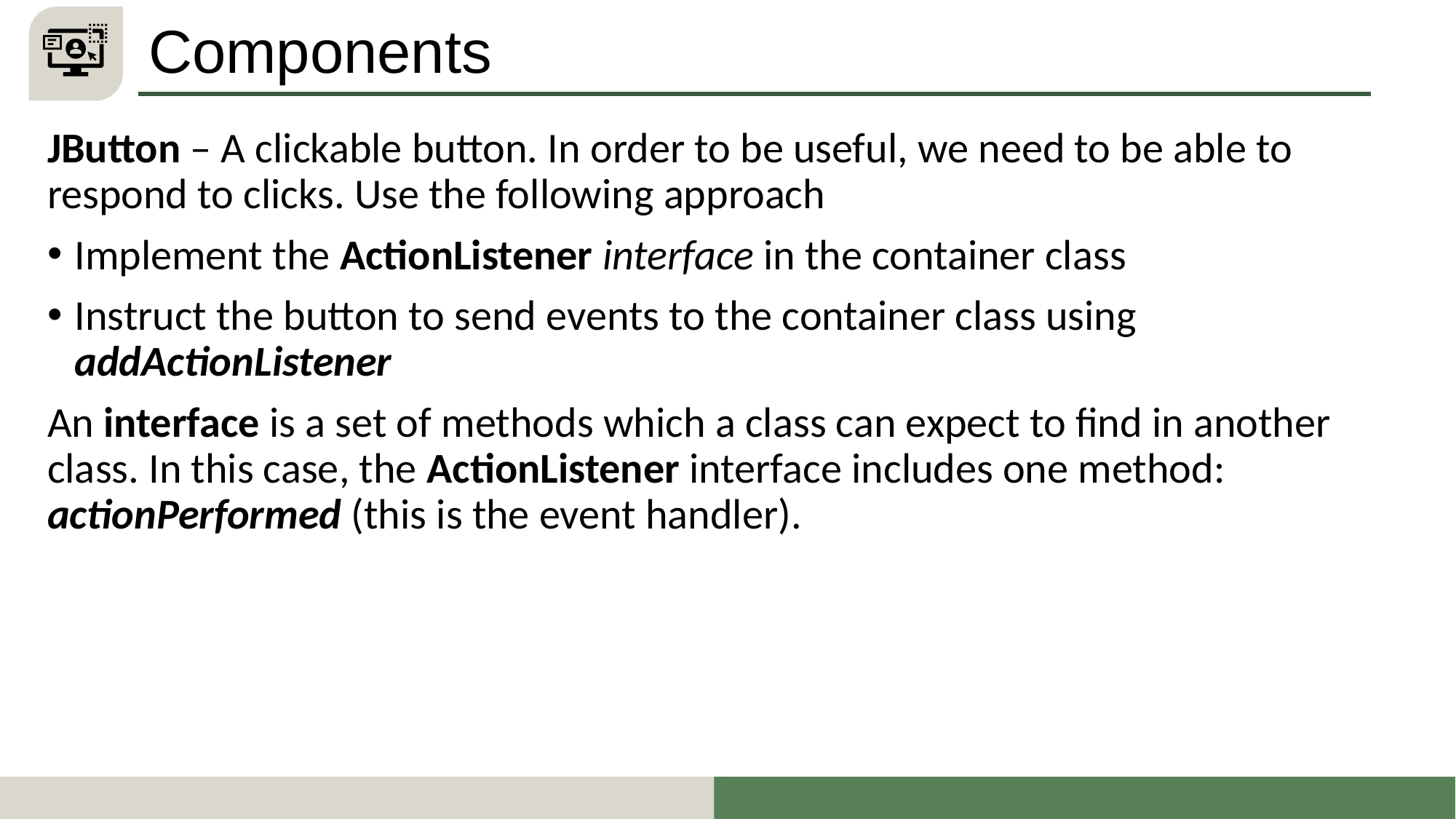

# Components
JButton – A clickable button. In order to be useful, we need to be able to respond to clicks. Use the following approach
Implement the ActionListener interface in the container class
Instruct the button to send events to the container class using addActionListener
An interface is a set of methods which a class can expect to find in another class. In this case, the ActionListener interface includes one method: actionPerformed (this is the event handler).